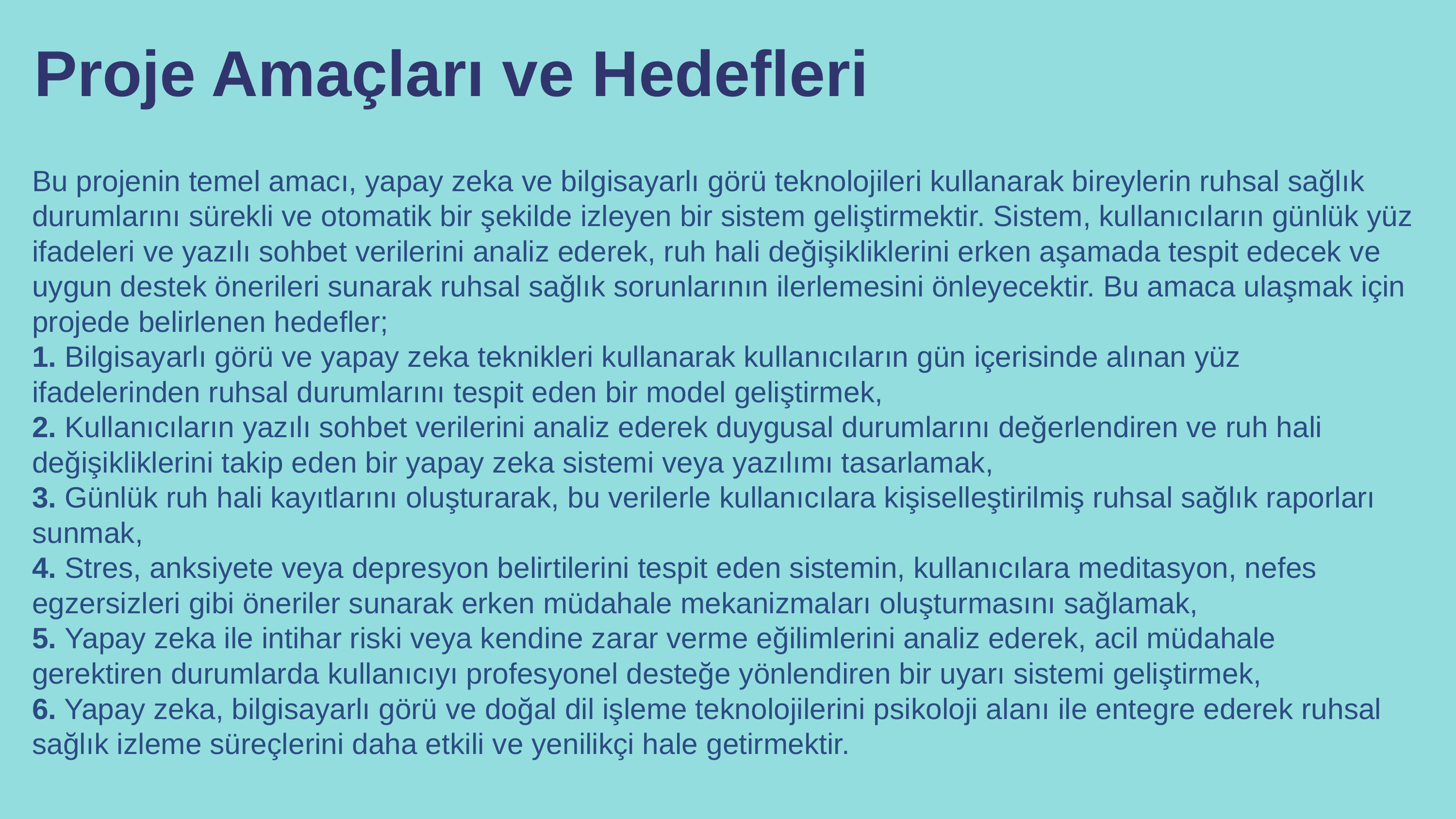

Proje Amaçları ve Hedefleri

Bu projenin temel amacı, yapay zeka ve bilgisayarlı görü teknolojileri kullanarak bireylerin ruhsal sağlık
durumlarını sürekli ve otomatik bir şekilde izleyen bir sistem geliştirmektir. Sistem, kullanıcıların günlük yüz ifadeleri ve yazılı sohbet verilerini analiz ederek, ruh hali değişikliklerini erken aşamada tespit edecek ve uygun destek önerileri sunarak ruhsal sağlık sorunlarının ilerlemesini önleyecektir. Bu amaca ulaşmak için projede belirlenen hedefler;
1. Bilgisayarlı görü ve yapay zeka teknikleri kullanarak kullanıcıların gün içerisinde alınan yüz
ifadelerinden ruhsal durumlarını tespit eden bir model geliştirmek,
2. Kullanıcıların yazılı sohbet verilerini analiz ederek duygusal durumlarını değerlendiren ve ruh hali
değişikliklerini takip eden bir yapay zeka sistemi veya yazılımı tasarlamak,
3. Günlük ruh hali kayıtlarını oluşturarak, bu verilerle kullanıcılara kişiselleştirilmiş ruhsal sağlık raporları
sunmak,
4. Stres, anksiyete veya depresyon belirtilerini tespit eden sistemin, kullanıcılara meditasyon, nefes
egzersizleri gibi öneriler sunarak erken müdahale mekanizmaları oluşturmasını sağlamak,
5. Yapay zeka ile intihar riski veya kendine zarar verme eğilimlerini analiz ederek, acil müdahale
gerektiren durumlarda kullanıcıyı profesyonel desteğe yönlendiren bir uyarı sistemi geliştirmek,
6. Yapay zeka, bilgisayarlı görü ve doğal dil işleme teknolojilerini psikoloji alanı ile entegre ederek ruhsal
sağlık izleme süreçlerini daha etkili ve yenilikçi hale getirmektir.